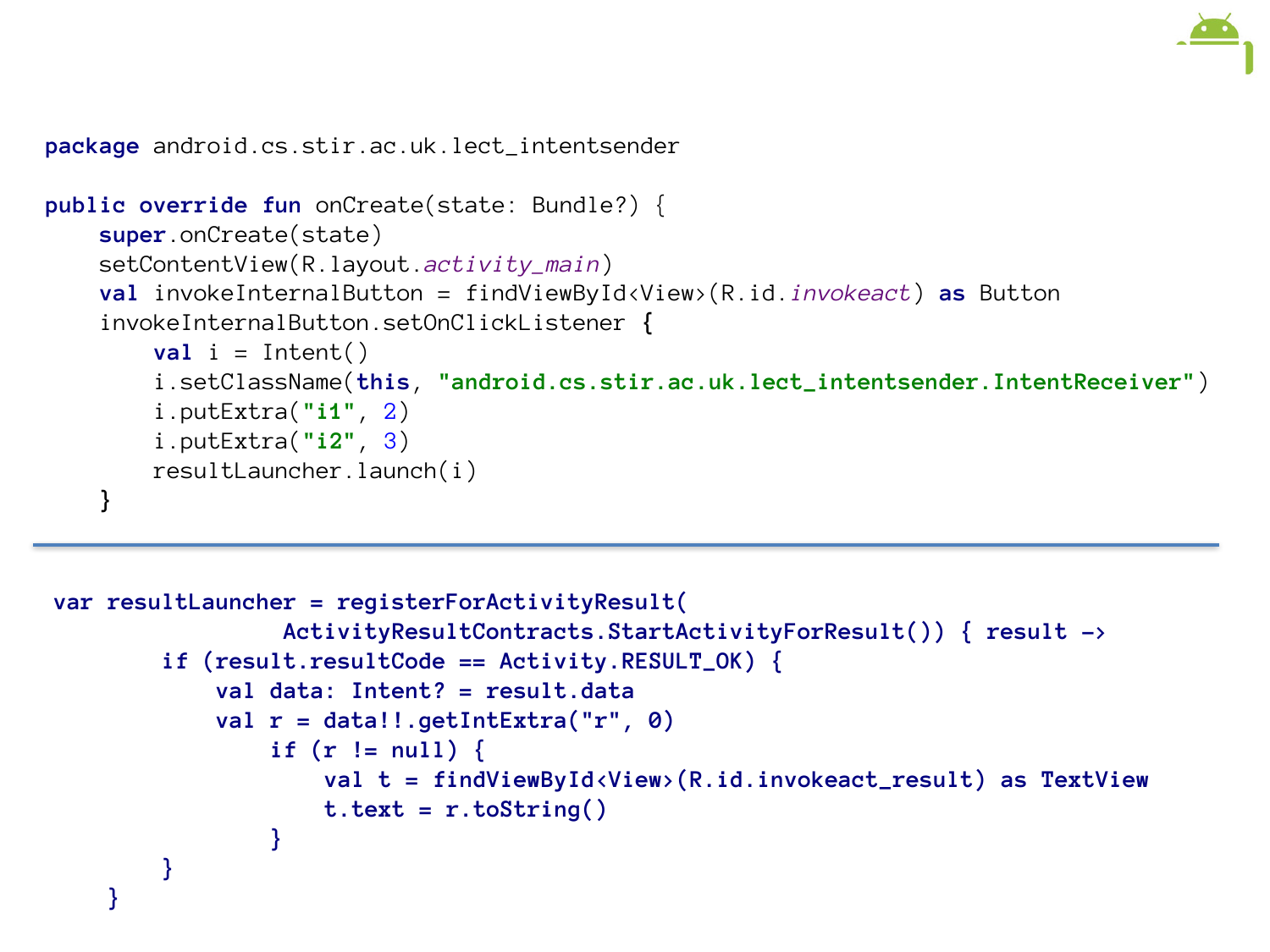

# Intent with Result - 1
package android.cs.stir.ac.uk.lect_intentsender
public override fun onCreate(state: Bundle?) {
    super.onCreate(state)
    setContentView(R.layout.activity_main)
    val invokeInternalButton = findViewById<View>(R.id.invokeact) as Button
    invokeInternalButton.setOnClickListener {
        val i = Intent()
        i.setClassName(this, "android.cs.stir.ac.uk.lect_intentsender.IntentReceiver")
        i.putExtra("i1", 2)
        i.putExtra("i2", 3)
        resultLauncher.launch(i)
    }
var resultLauncher = registerForActivityResult(
                 ActivityResultContracts.StartActivityForResult()) { result ->
        if (result.resultCode == Activity.RESULT_OK) {
            val data: Intent? = result.data
            val r = data!!.getIntExtra("r", 0)
                if (r != null) {
                    val t = findViewById<View>(R.id.invokeact_result) as TextView
                    t.text = r.toString()
                }
        }
    }